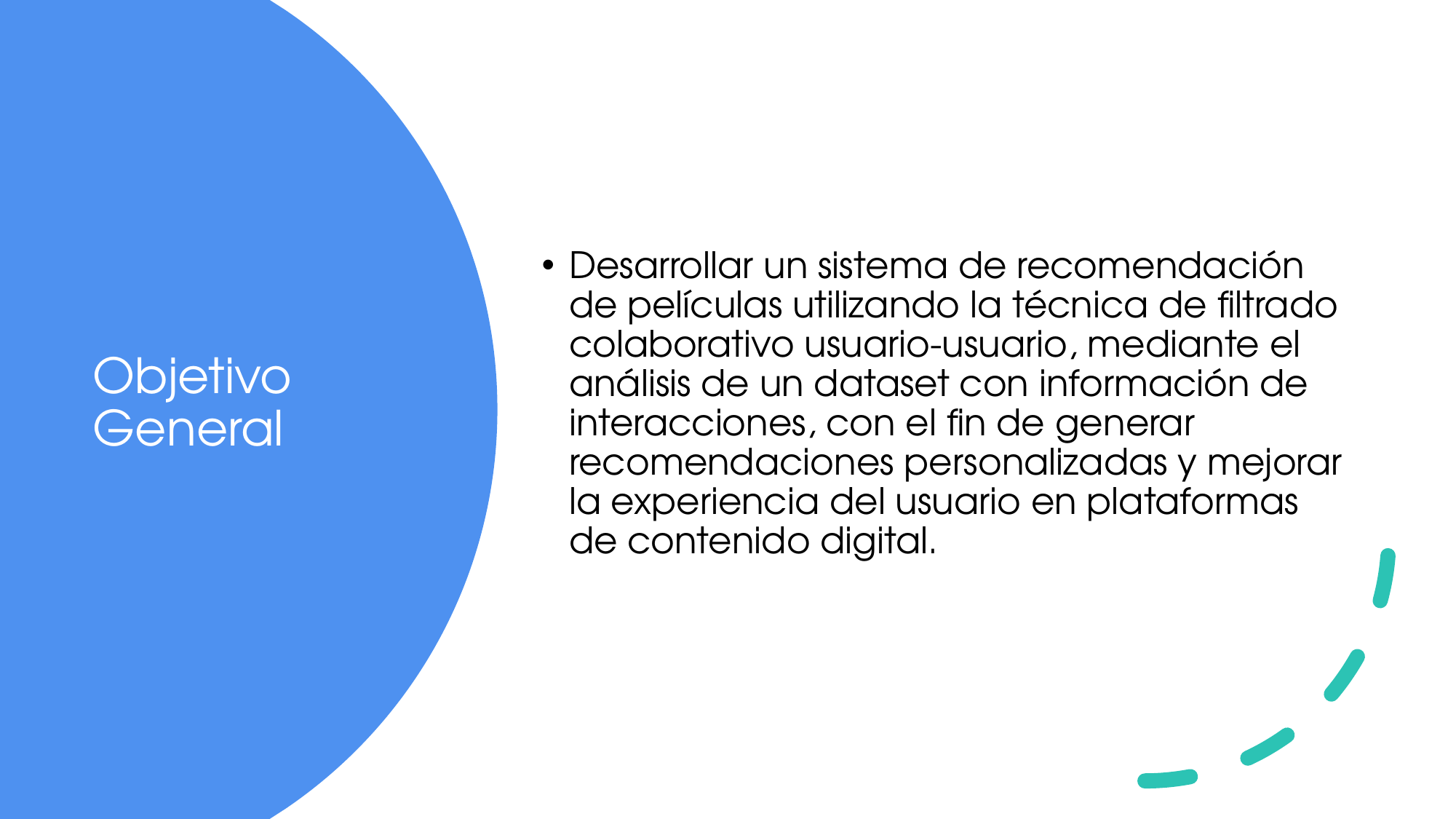

Desarrollar un sistema de recomendación de películas utilizando la técnica de filtrado colaborativo usuario-usuario, mediante el análisis de un dataset con información de interacciones, con el fin de generar recomendaciones personalizadas y mejorar la experiencia del usuario en plataformas de contenido digital.
# Objetivo General